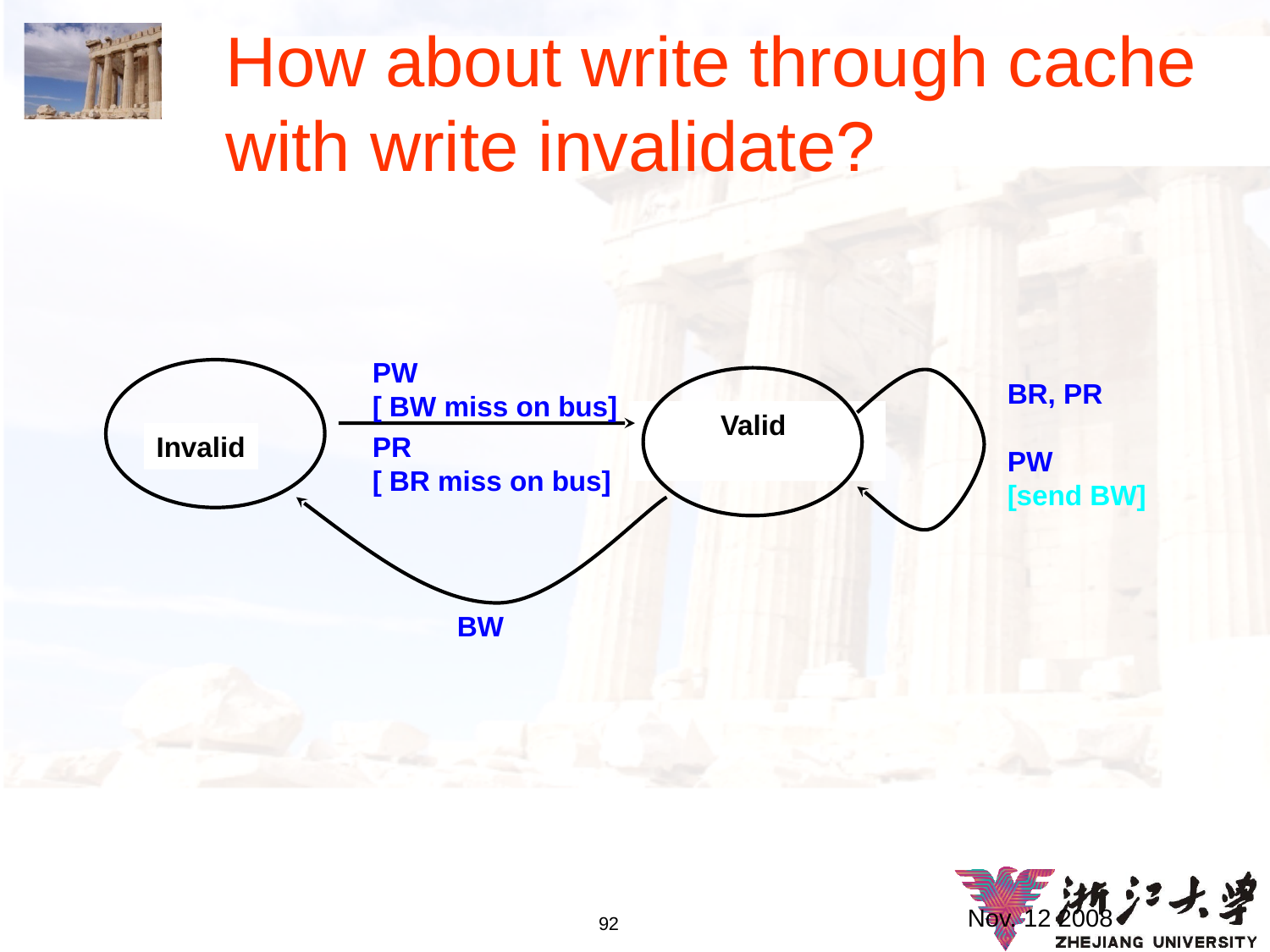

How about write through cache
with write invalidate?
PW
[ BW miss on bus]

BR, PR

PW
[send BW]
Valid

PR
[ BR miss on bus]
Invalid

BW
Nov. 12 2008